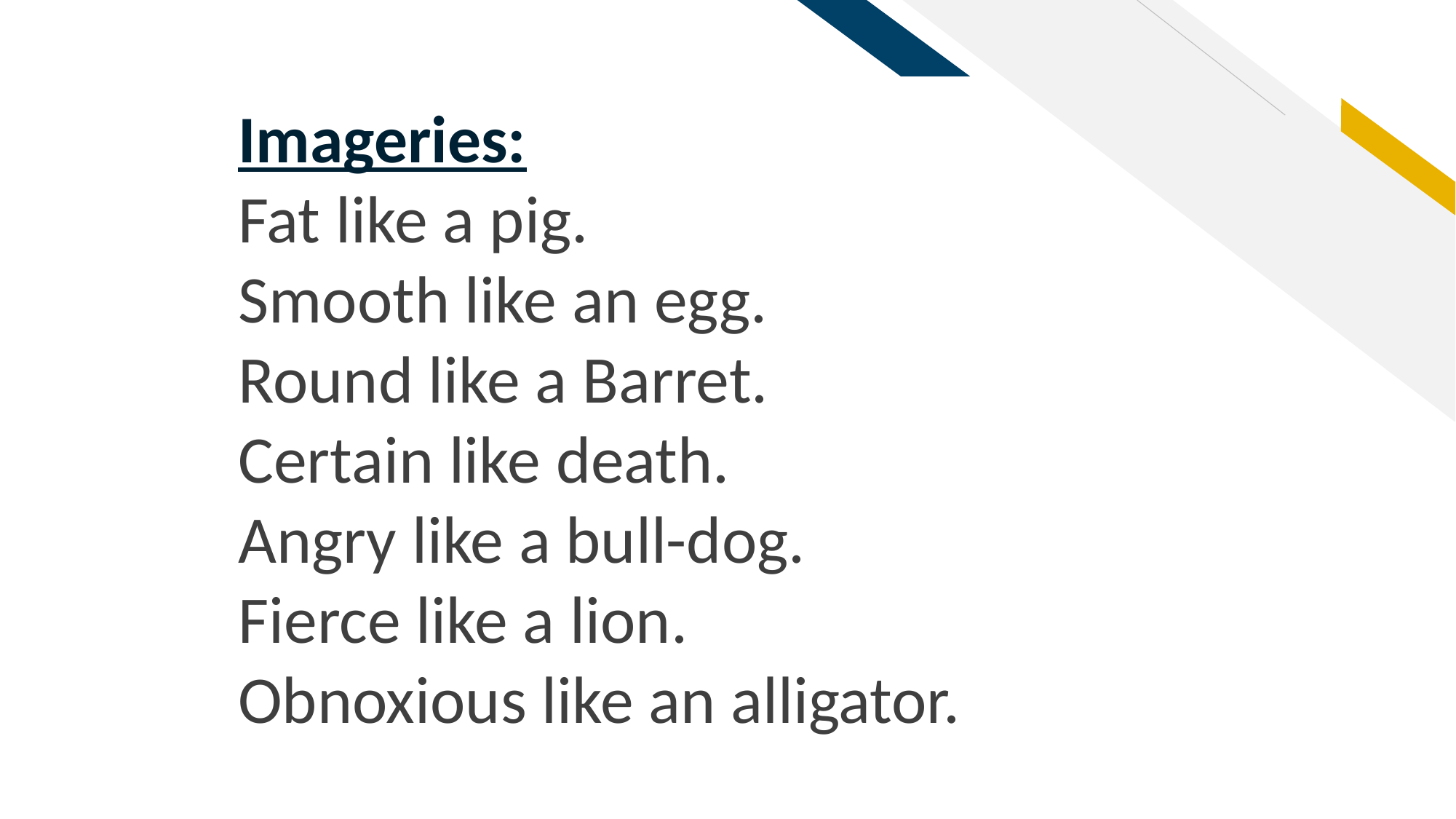

Imageries:
Fat like a pig.
Smooth like an egg.
Round like a Barret.
Certain like death.
Angry like a bull-dog.
Fierce like a lion.
Obnoxious like an alligator.